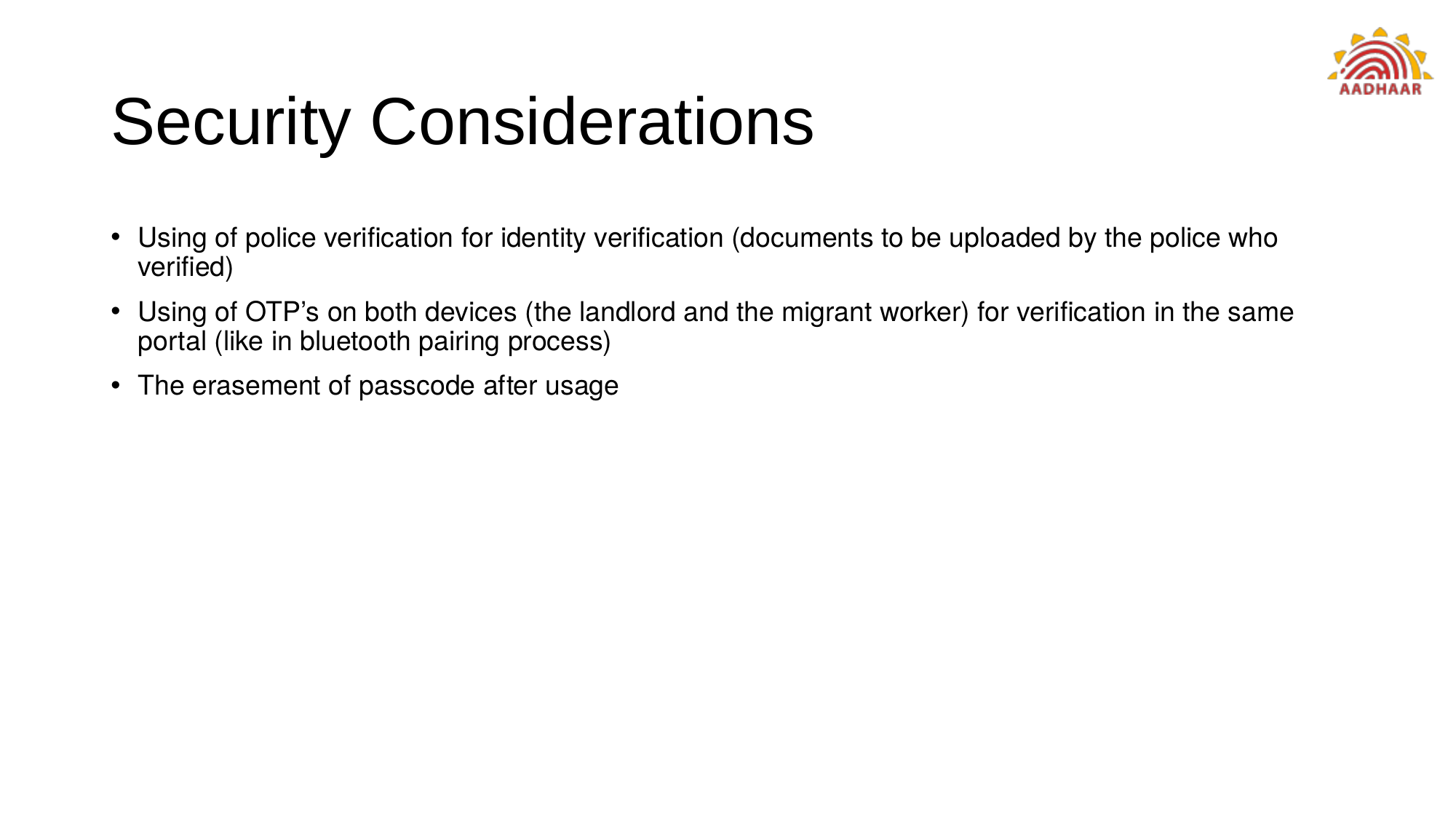

# Security Considerations
Using of police verification for identity verification (documents to be uploaded by the police who verified)
Using of OTP’s on both devices (the landlord and the migrant worker) for verification in the same portal (like in bluetooth pairing process)
The erasement of passcode after usage